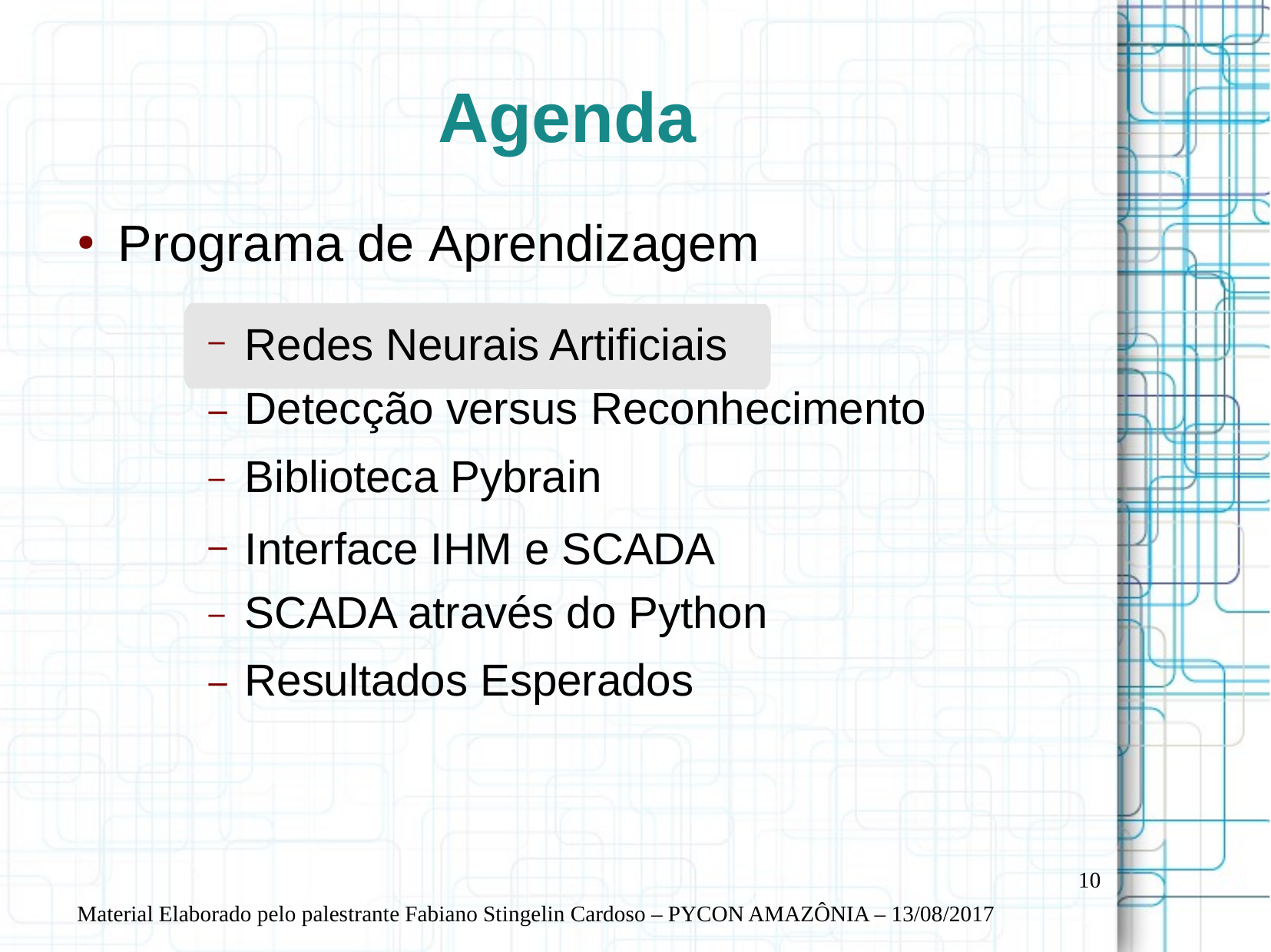

Agenda
Programa de Aprendizagem
●

Redes Neurais Artificiais
Detecção versus Reconhecimento
Biblioteca Pybrain
–
–
–
–
Interface IHM e SCADA
SCADA através do Python
Resultados Esperados
–
–
10
Material Elaborado pelo palestrante Fabiano Stingelin Cardoso – PYCON AMAZÔNIA – 13/08/2017